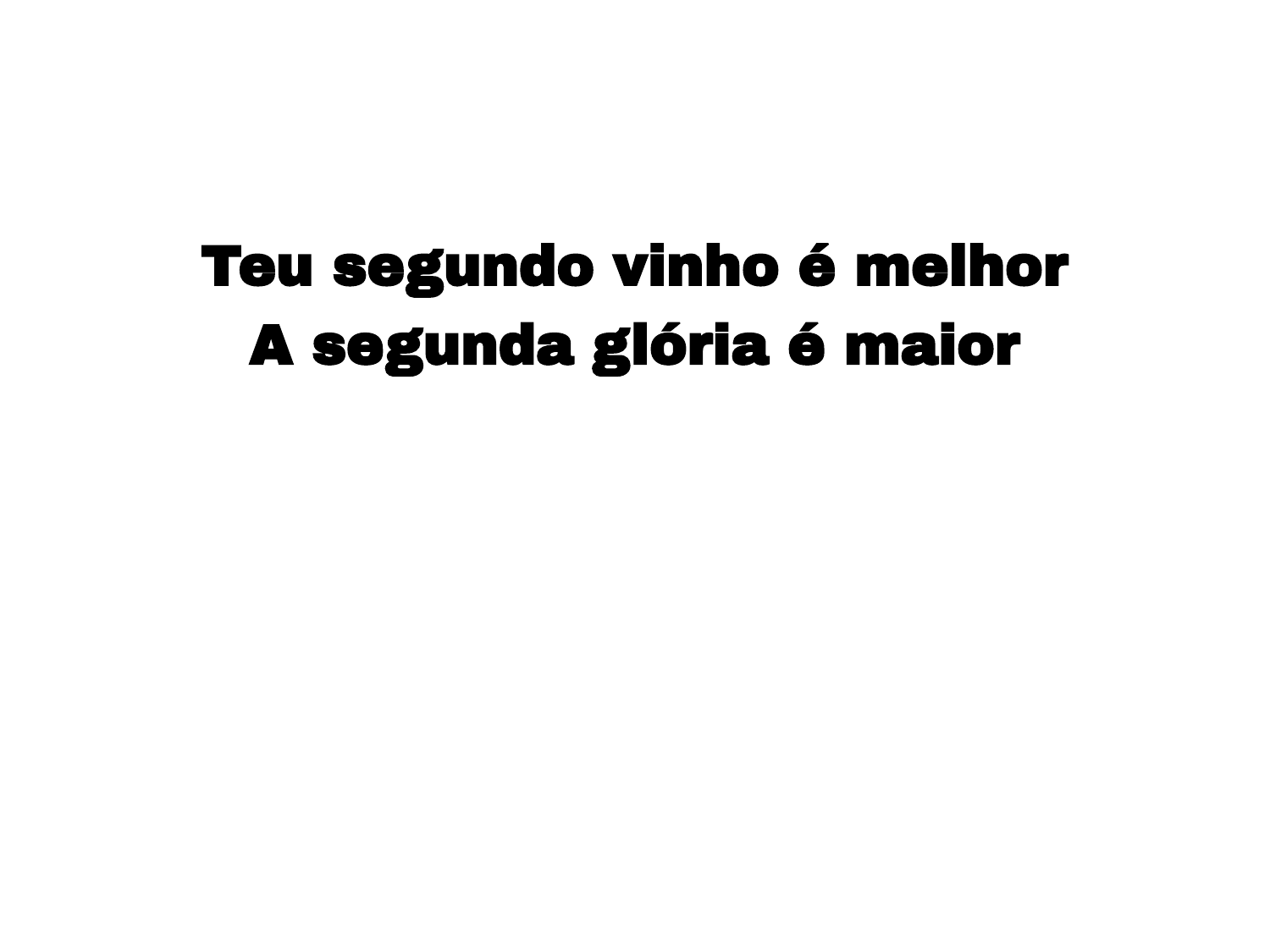

#
Teu segundo vinho é melhor
A segunda glória é maior